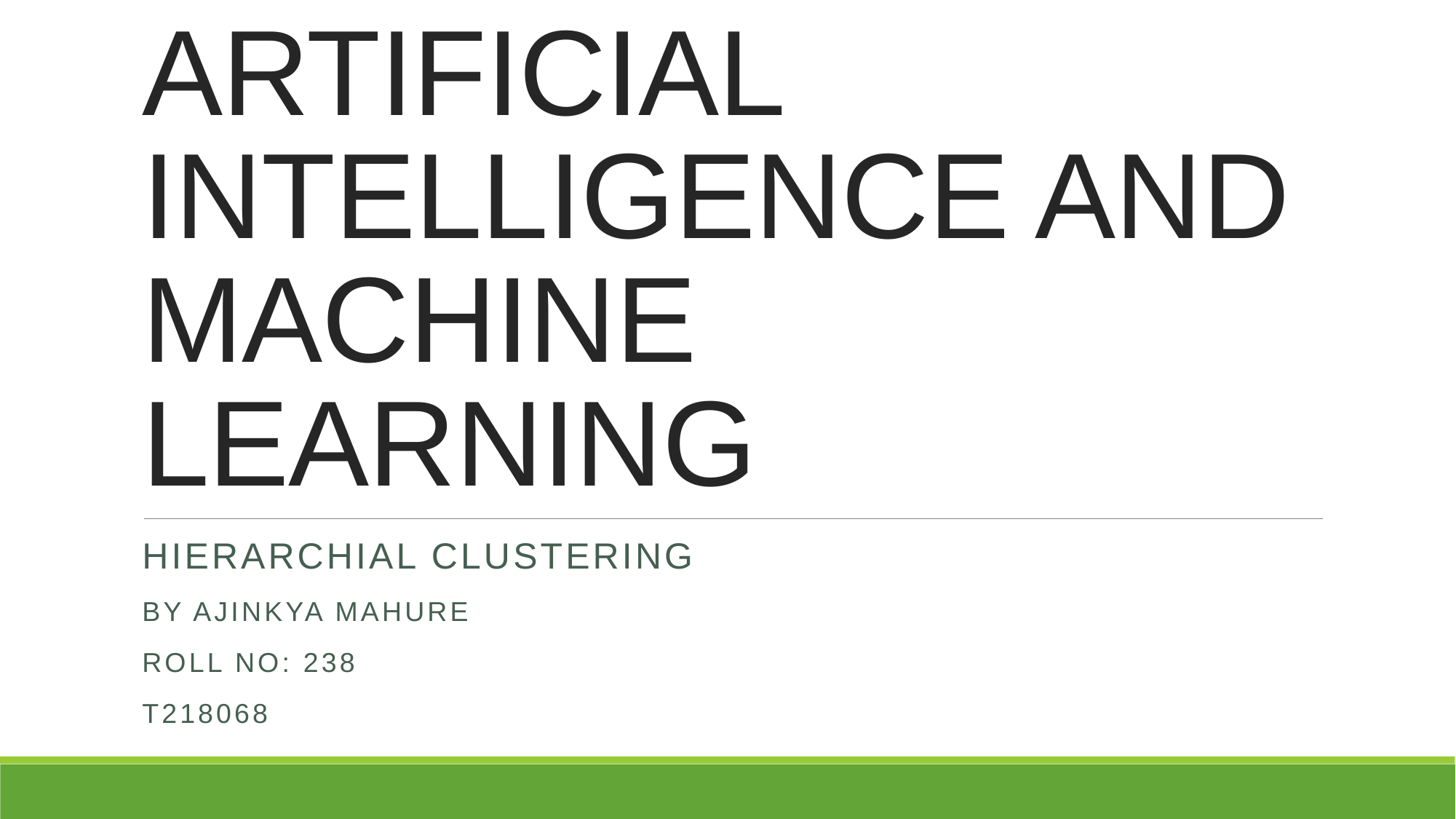

# ARTIFICIAL INTELLIGENCE AND MACHINE LEARNING
HIERARCHIAL CLUSTERING
BY Ajinkya Mahure
Roll No: 238
t218068